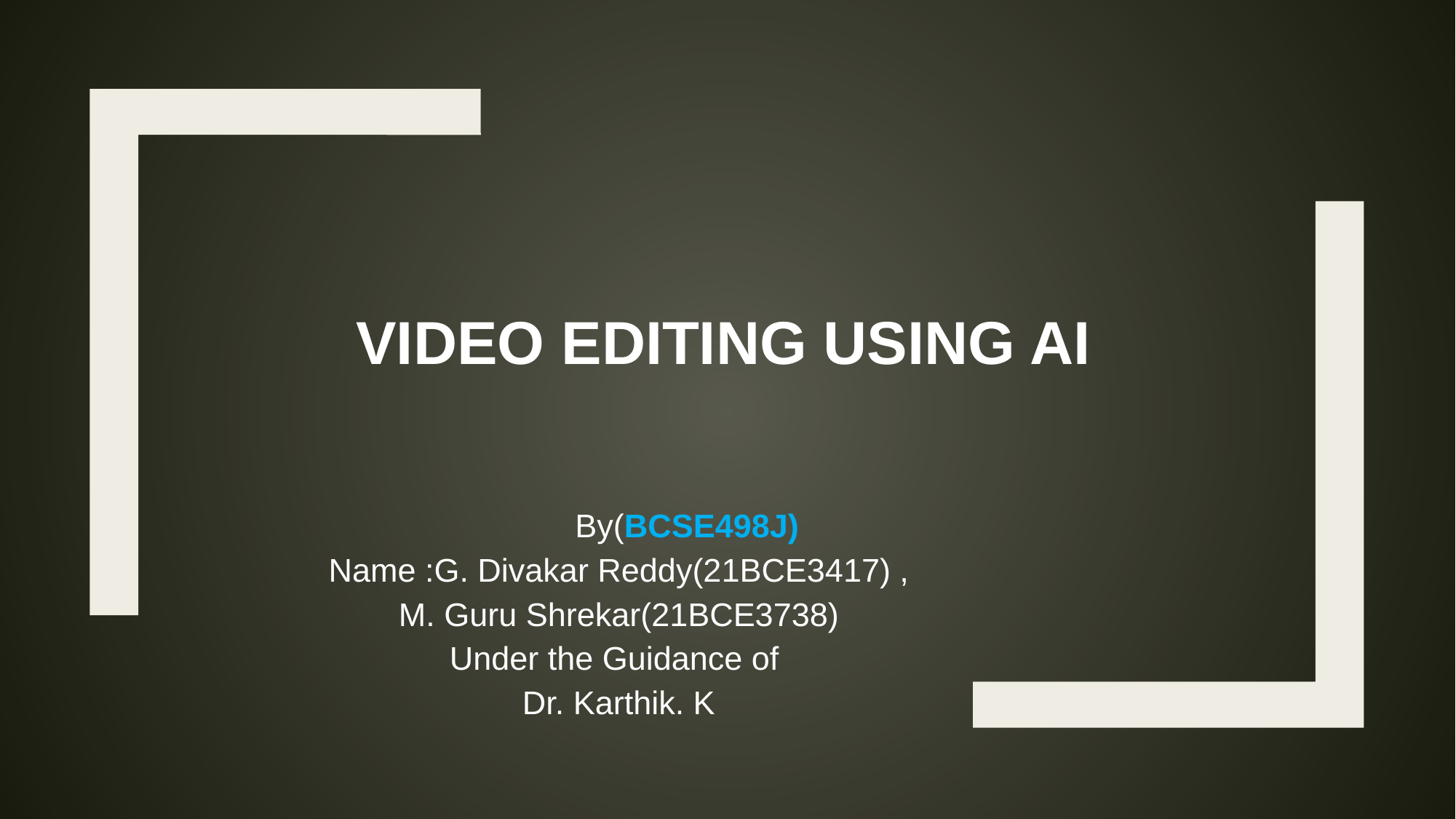

# Video editing using ai

               By(BCSE498J)
Name :G. Divakar Reddy(21BCE3417) ,
M. Guru Shrekar(21BCE3738)
Under the Guidance of
Dr. Karthik. K